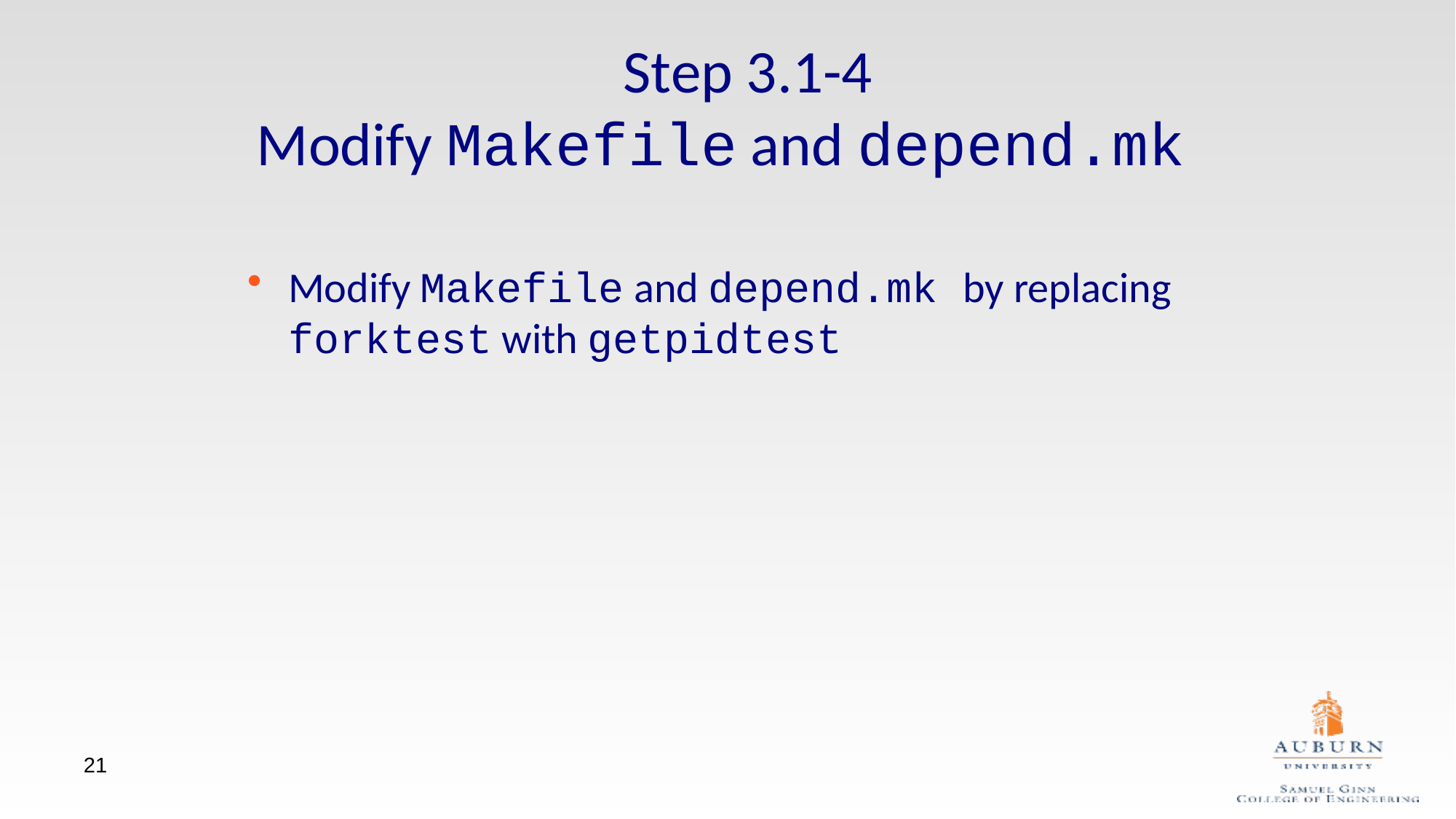

Step 3.1-4
Modify Makefile and depend.mk
Modify Makefile and depend.mk by replacing forktest with getpidtest

21